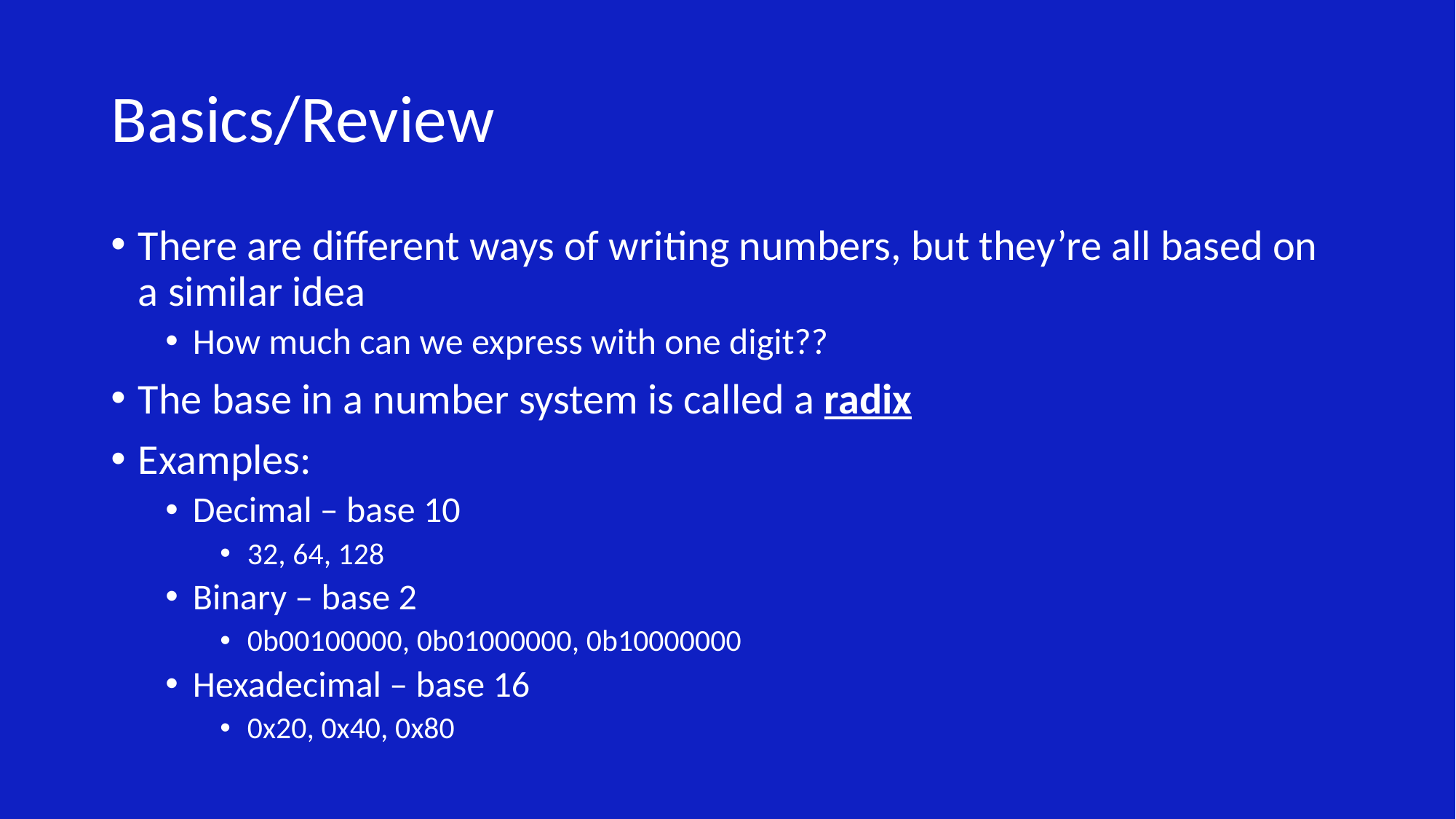

# Basics/Review
There are different ways of writing numbers, but they’re all based on a similar idea
How much can we express with one digit??
The base in a number system is called a radix
Examples:
Decimal – base 10
32, 64, 128
Binary – base 2
0b00100000, 0b01000000, 0b10000000
Hexadecimal – base 16
0x20, 0x40, 0x80